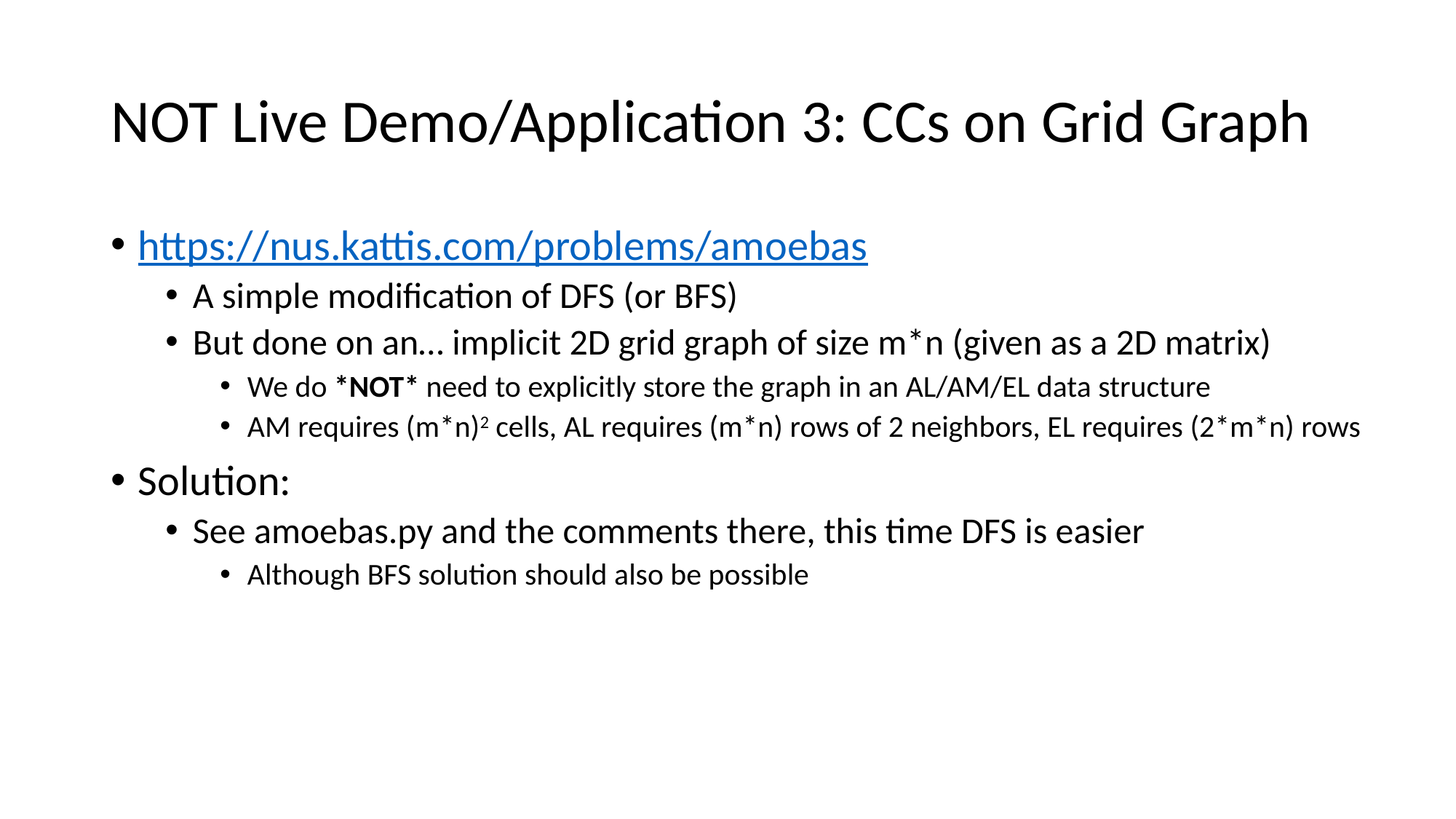

# NOT Live Demo/Application 3: CCs on Grid Graph
https://nus.kattis.com/problems/amoebas
A simple modification of DFS (or BFS)
But done on an… implicit 2D grid graph of size m*n (given as a 2D matrix)
We do *NOT* need to explicitly store the graph in an AL/AM/EL data structure
AM requires (m*n)2 cells, AL requires (m*n) rows of 2 neighbors, EL requires (2*m*n) rows
Solution:
See amoebas.py and the comments there, this time DFS is easier
Although BFS solution should also be possible